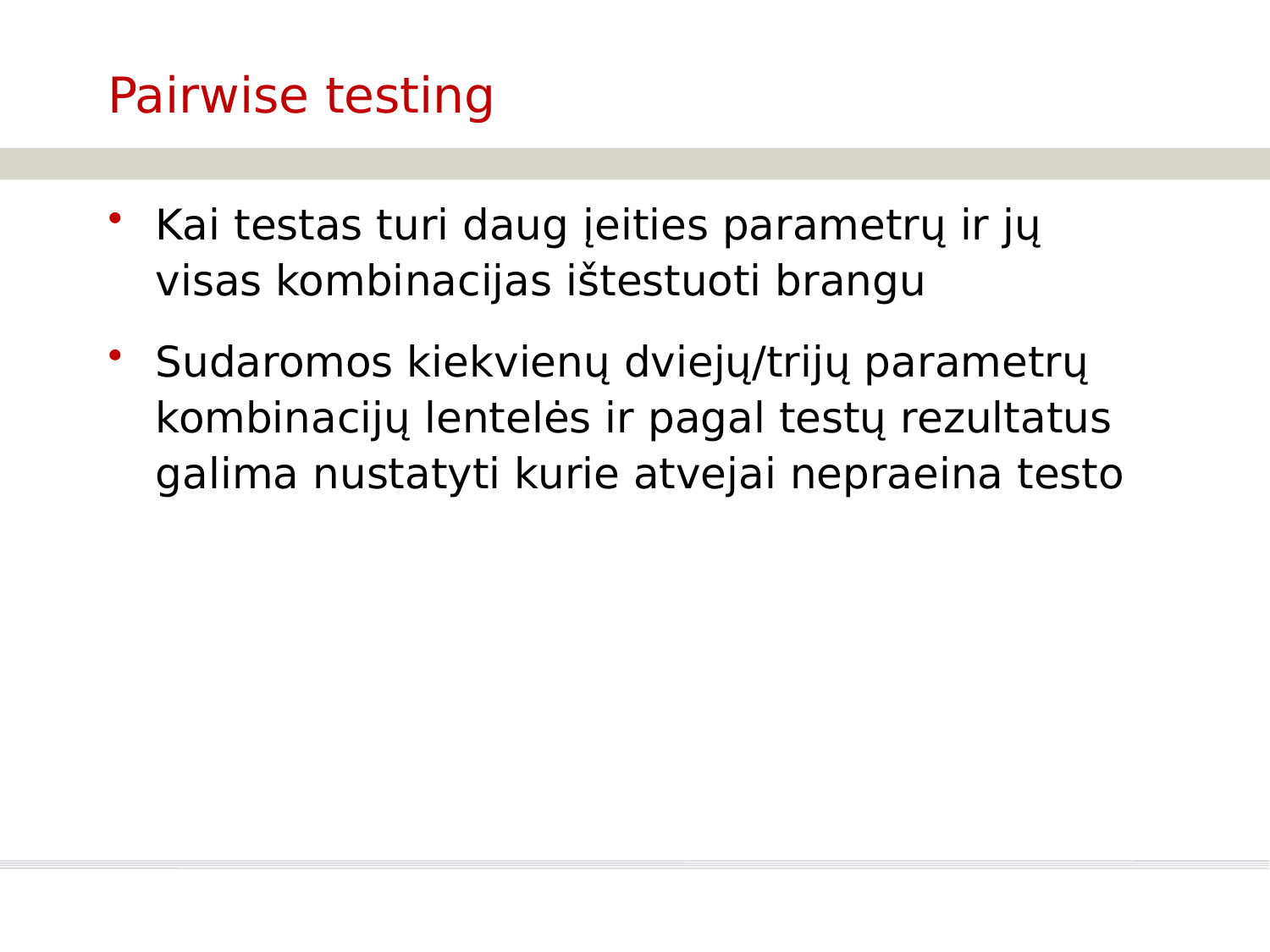

# Pairwise testing
Kai testas turi daug įeities parametrų ir jų visas kombinacijas ištestuoti brangu
Sudaromos kiekvienų dviejų/trijų parametrų kombinacijų lentelės ir pagal testų rezultatus galima nustatyti kurie atvejai nepraeina testo